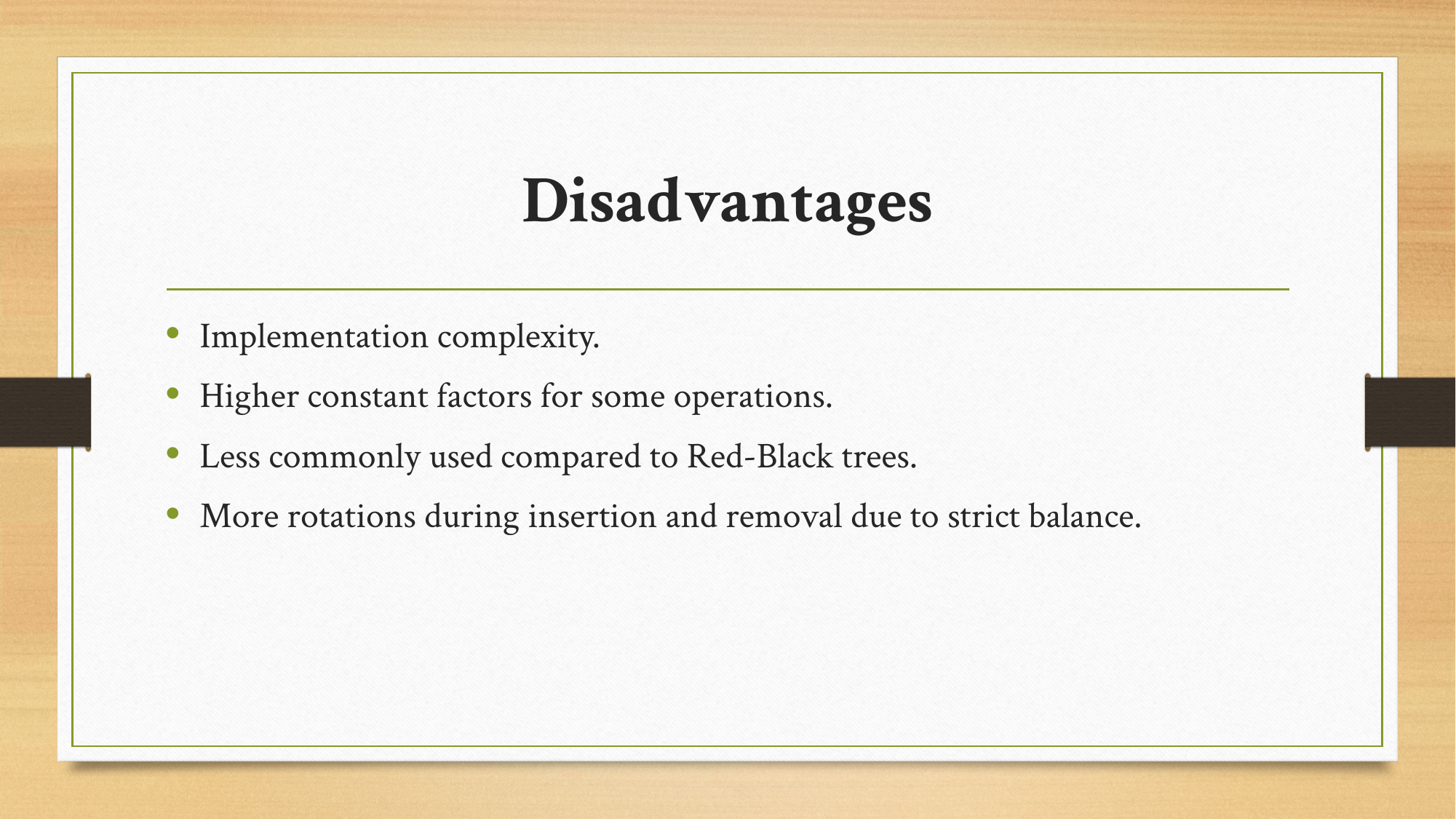

# Disadvantages
Implementation complexity.
Higher constant factors for some operations.
Less commonly used compared to Red-Black trees.
More rotations during insertion and removal due to strict balance.